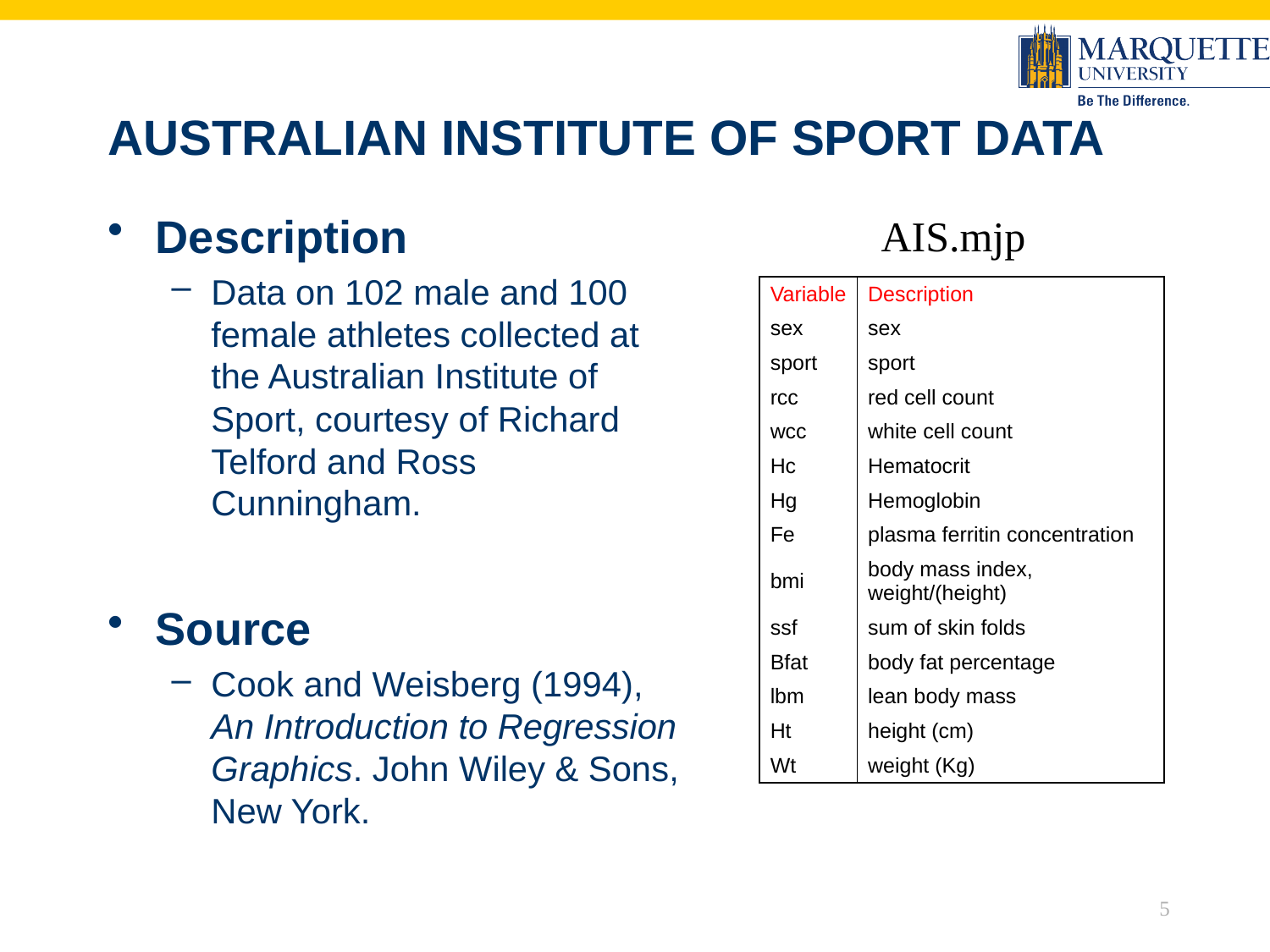

# Australian Institute of Sport data
Description
Data on 102 male and 100 female athletes collected at the Australian Institute of Sport, courtesy of Richard Telford and Ross Cunningham.

Source
Cook and Weisberg (1994), An Introduction to Regression Graphics. John Wiley & Sons, New York.

AIS.mjp
| Variable | Description |
| --- | --- |
| sex | sex |
| sport | sport |
| rcc | red cell count |
| wcc | white cell count |
| Hc | Hematocrit |
| Hg | Hemoglobin |
| Fe | plasma ferritin concentration |
| bmi | body mass index, weight/(height) |
| ssf | sum of skin folds |
| Bfat | body fat percentage |
| lbm | lean body mass |
| Ht | height (cm) |
| Wt | weight (Kg) |

5